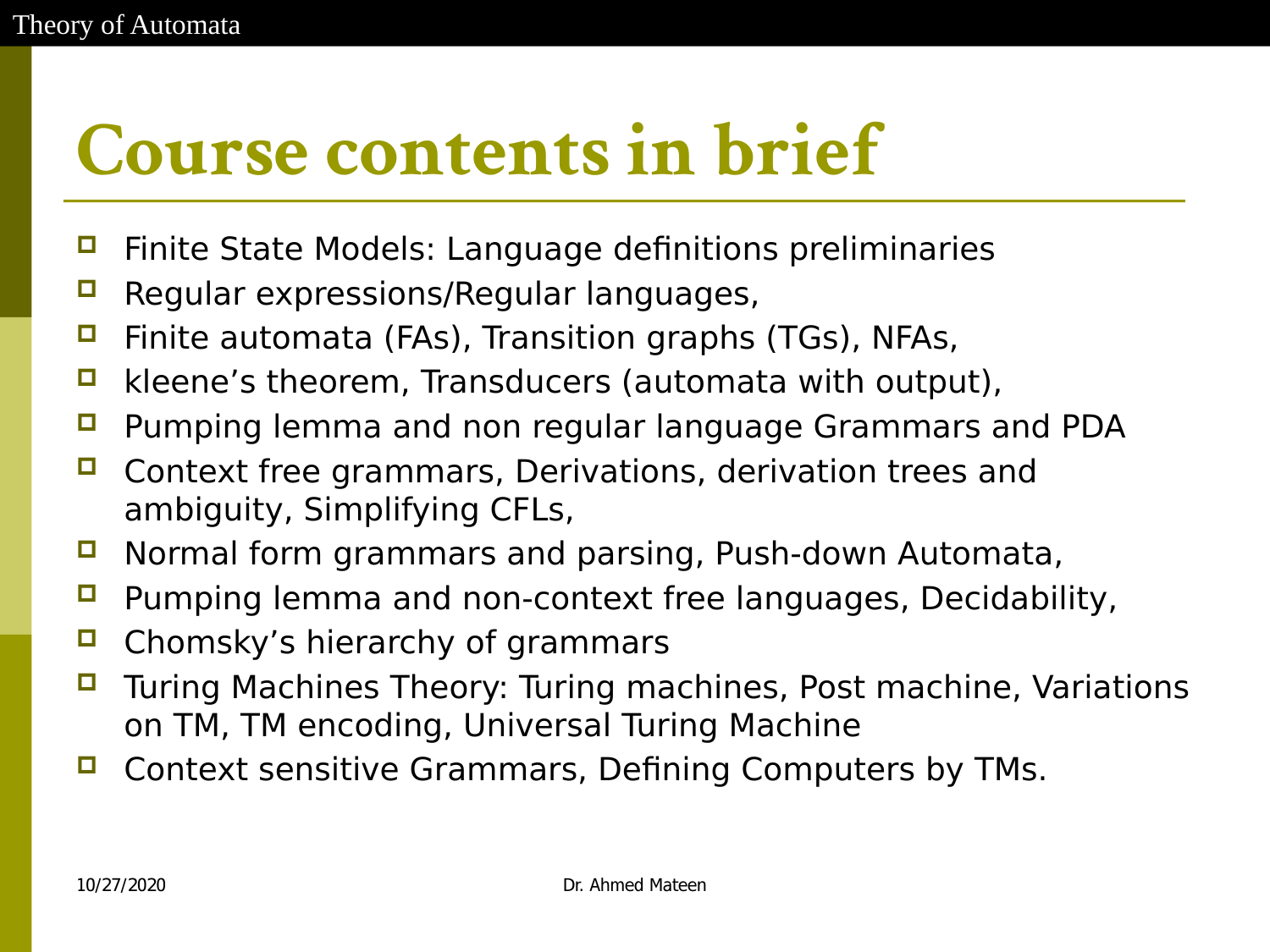

Theory of Automata
# Course contents in brief
Finite State Models: Language definitions preliminaries
Regular expressions/Regular languages,
Finite automata (FAs), Transition graphs (TGs), NFAs,
kleene’s theorem, Transducers (automata with output),
Pumping lemma and non regular language Grammars and PDA
Context free grammars, Derivations, derivation trees and ambiguity, Simplifying CFLs,
Normal form grammars and parsing, Push-down Automata,
Pumping lemma and non-context free languages, Decidability,
Chomsky’s hierarchy of grammars
Turing Machines Theory: Turing machines, Post machine, Variations on TM, TM encoding, Universal Turing Machine
Context sensitive Grammars, Defining Computers by TMs.
10/27/2020
Dr. Ahmed Mateen